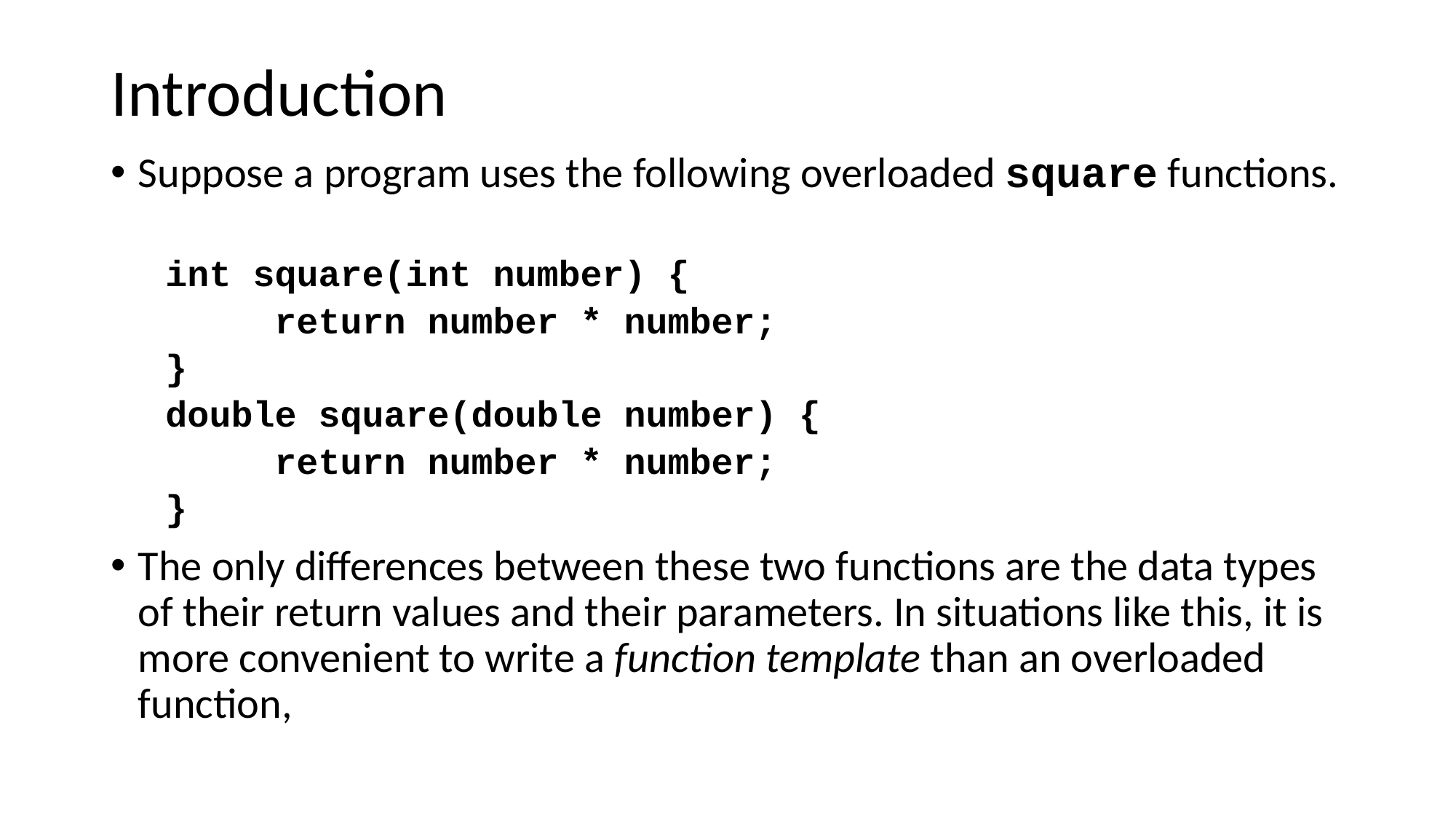

# Introduction
Suppose a program uses the following overloaded square functions.
int square(int number) {
	return number * number;
}
double square(double number) {
	return number * number;
}
The only differences between these two functions are the data types of their return values and their parameters. In situations like this, it is more convenient to write a function template than an overloaded function,